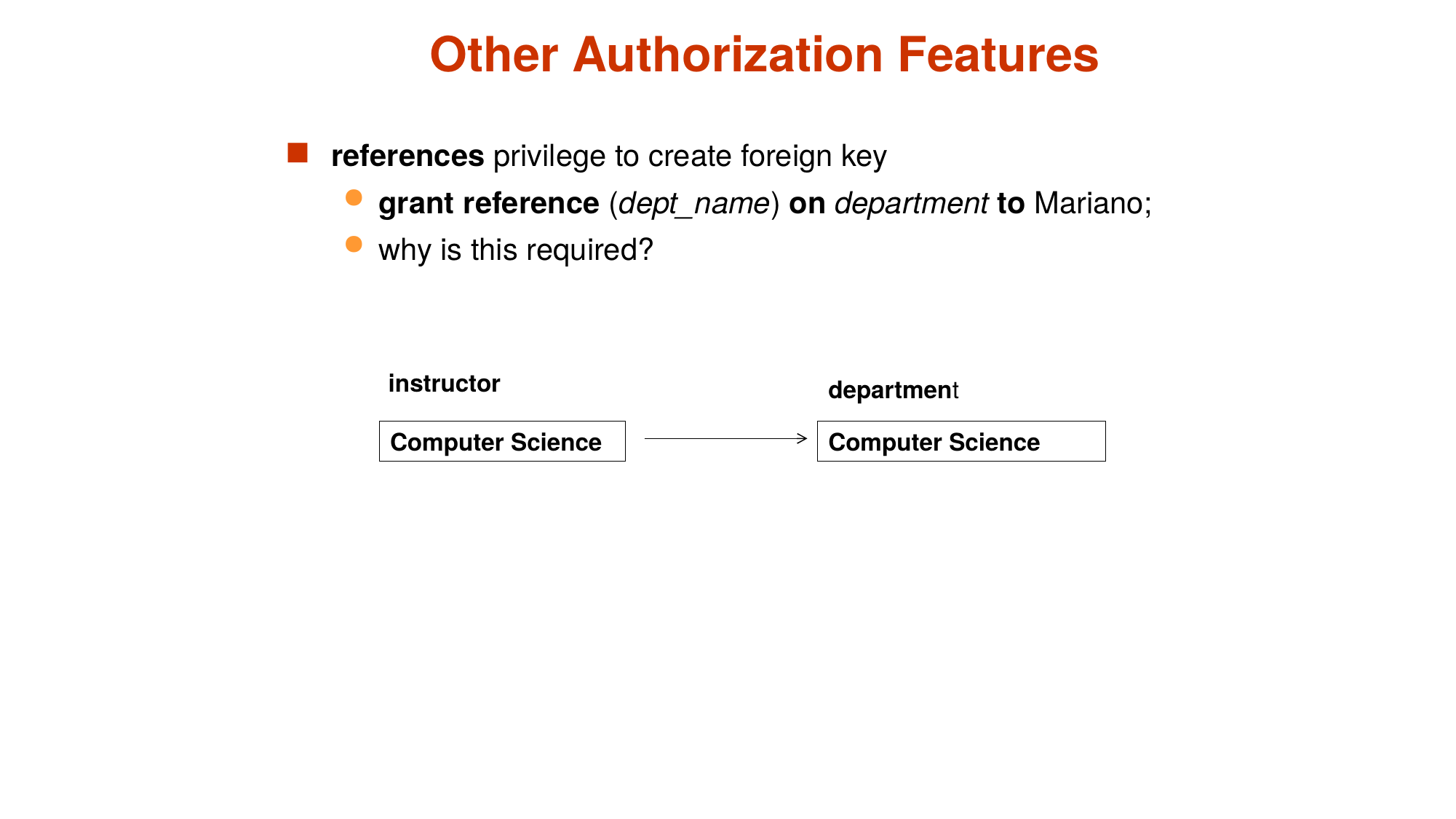

# Other Authorization Features
references privilege to create foreign key
grant reference (dept_name) on department to Mariano;
why is this required?

instructor
department
Computer Science
Computer Science